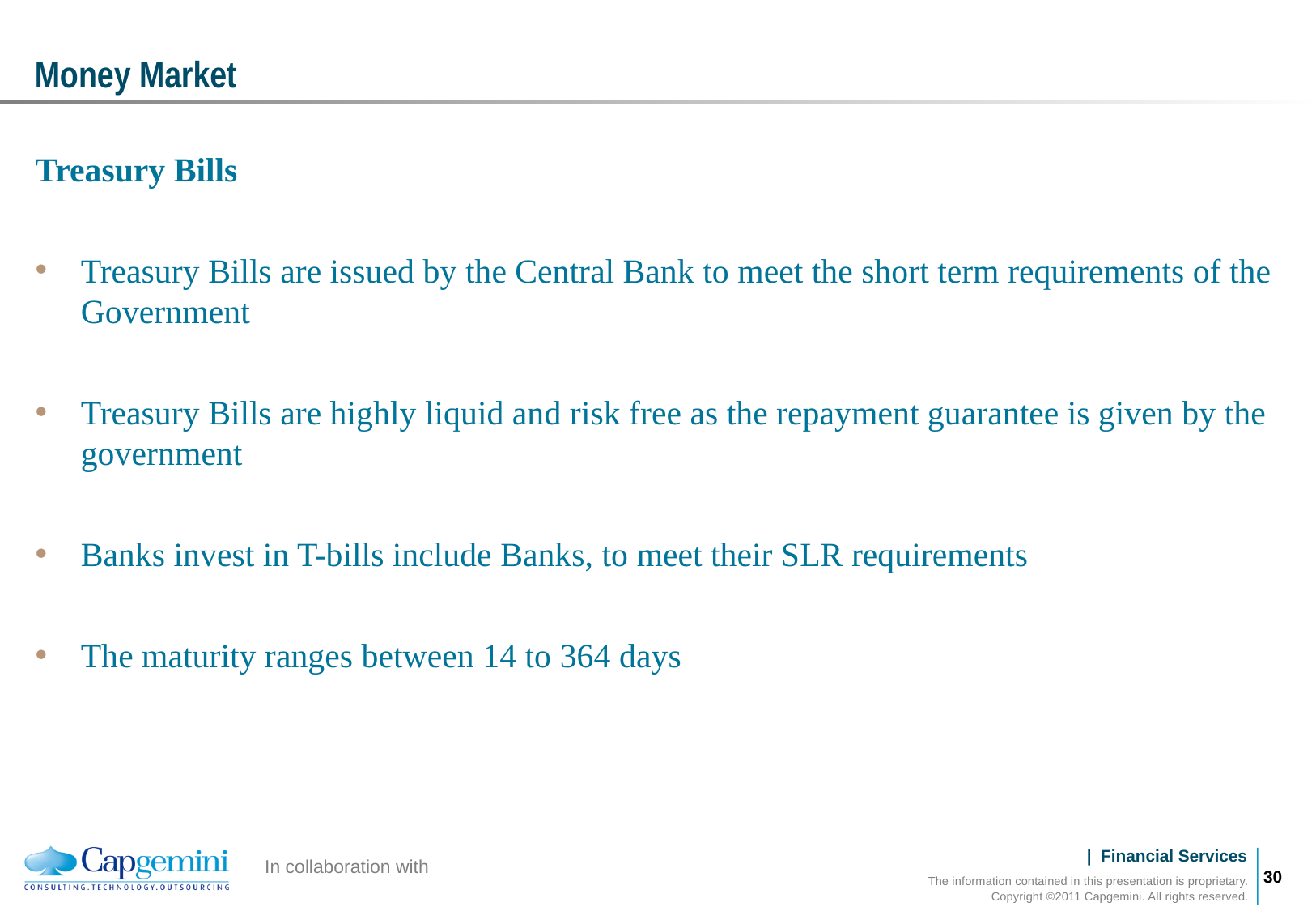

# Money Market
Treasury Bills

Treasury Bills are issued by the Central Bank to meet the short term requirements of the Government

Treasury Bills are highly liquid and risk free as the repayment guarantee is given by the government

Banks invest in T-bills include Banks, to meet their SLR requirements

The maturity ranges between 14 to 364 days